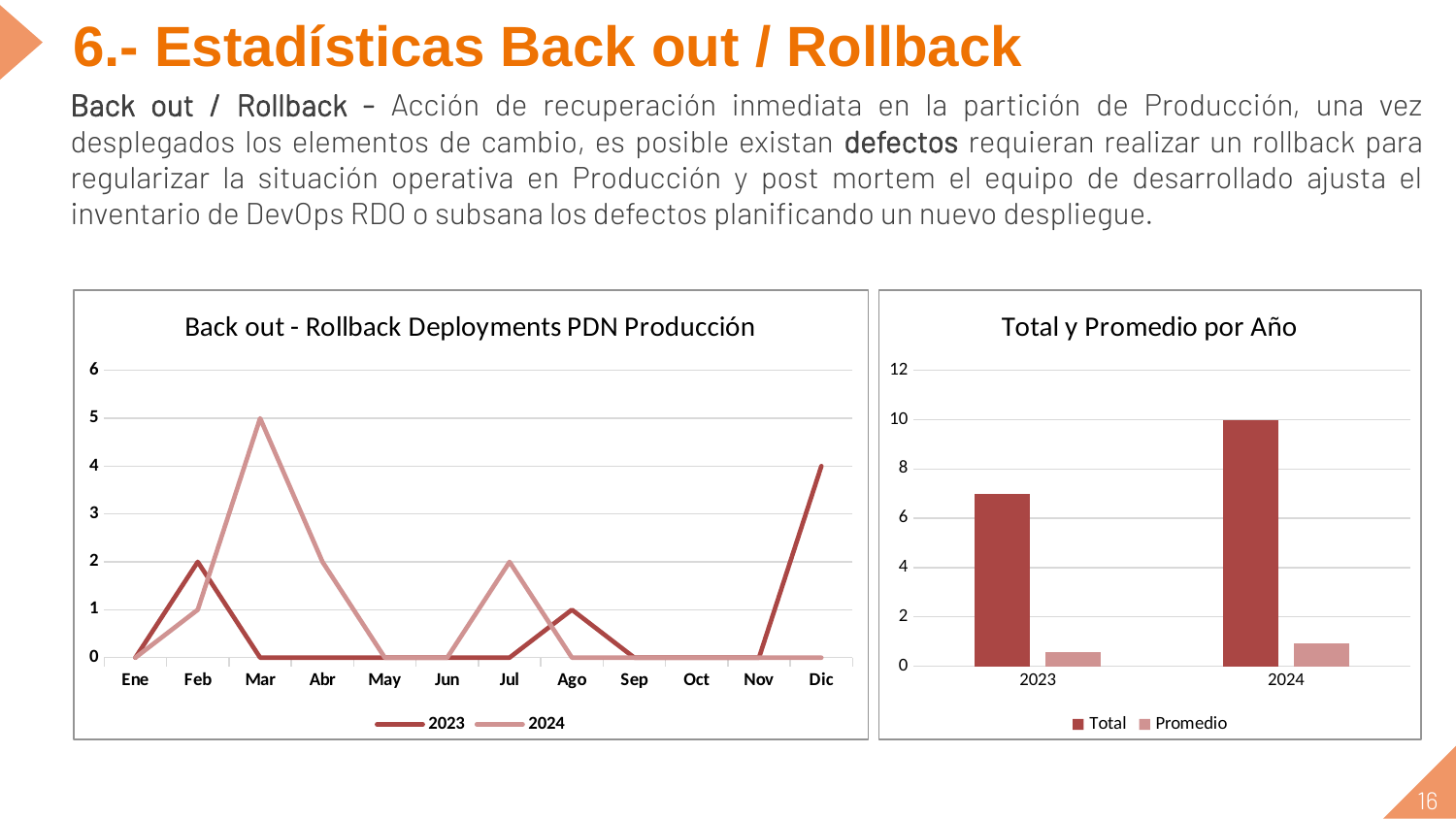

# 6.- Estadísticas Back out / Rollback
Back out / Rollback - Acción de recuperación inmediata en la partición de Producción, una vez desplegados los elementos de cambio, es posible existan defectos requieran realizar un rollback para regularizar la situación operativa en Producción y post mortem el equipo de desarrollado ajusta el inventario de DevOps RDO o subsana los defectos planificando un nuevo despliegue.

### Chart: Back out - Rollback Deployments PDN Producción

| Category | 2023 | 2024 |
|---|---|---|
| Ene | 0.0 | 0.0 |
| Feb | 2.0 | 1.0 |
| Mar | 0.0 | 5.0 |
| Abr | 0.0 | 2.0 |
| May | 0.0 | 0.0 |
| Jun | 0.0 | 0.0 |
| Jul | 0.0 | 2.0 |
| Ago | 1.0 | 0.0 |
| Sep | 0.0 | 0.0 |
| Oct | 0.0 | 0.0 |
| Nov | 0.0 | 0.0 |
| Dic | 4.0 | None |

### Chart: Total y Promedio por Año

| Category | Total | Promedio |
|---|---|---|
| 2023 | 7.0 | 0.5833333333333334 |
| 2024 | 10.0 | 0.9090909090909091 |
16